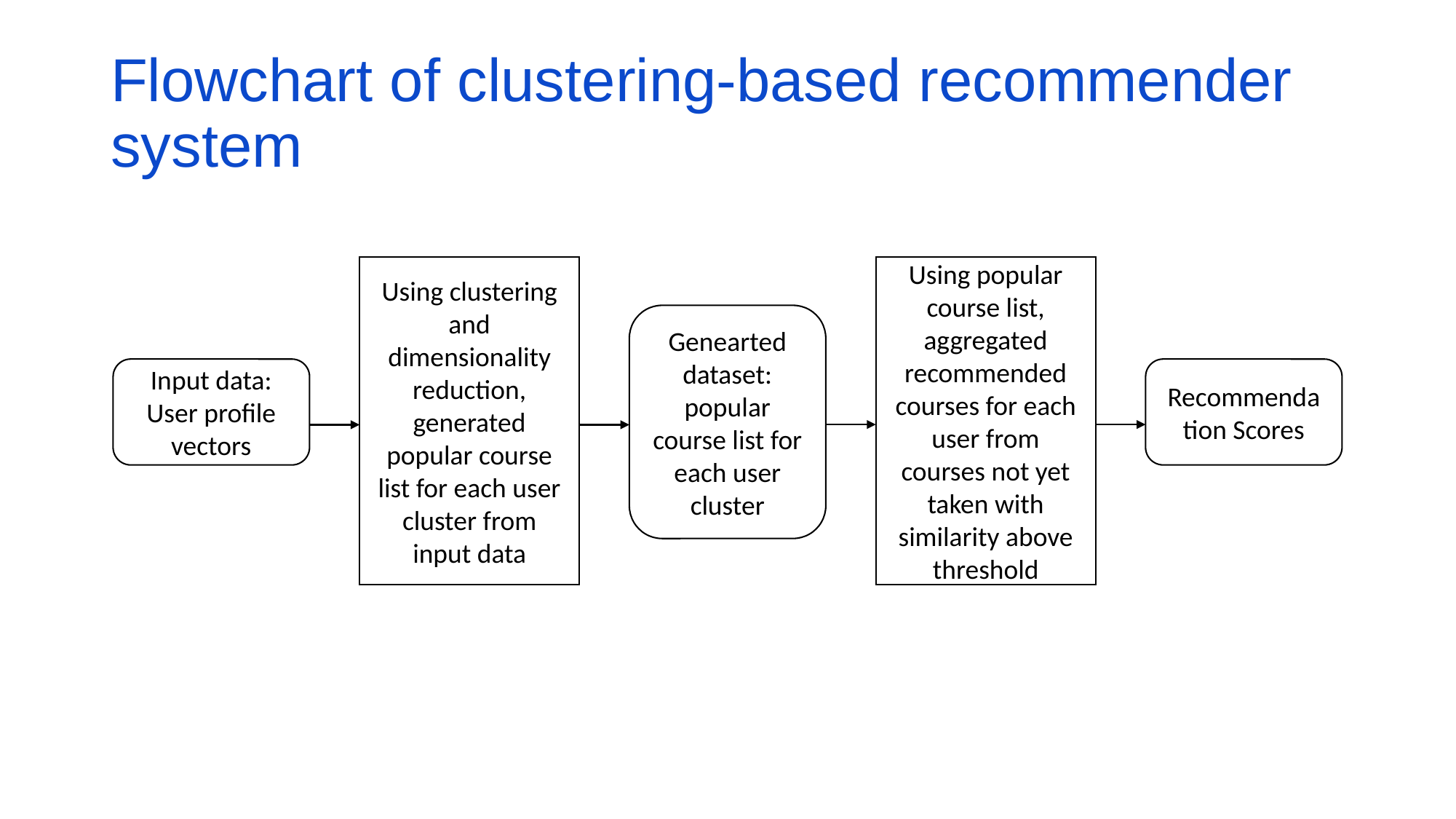

# Flowchart of clustering-based recommender system
Using clustering and dimensionality reduction, generated popular course list for each user cluster from input data
Using popular course list, aggregated recommended courses for each user from courses not yet taken with similarity above threshold
Genearted dataset: popular course list for each user cluster
Recommendation Scores
Input data:
User profile vectors